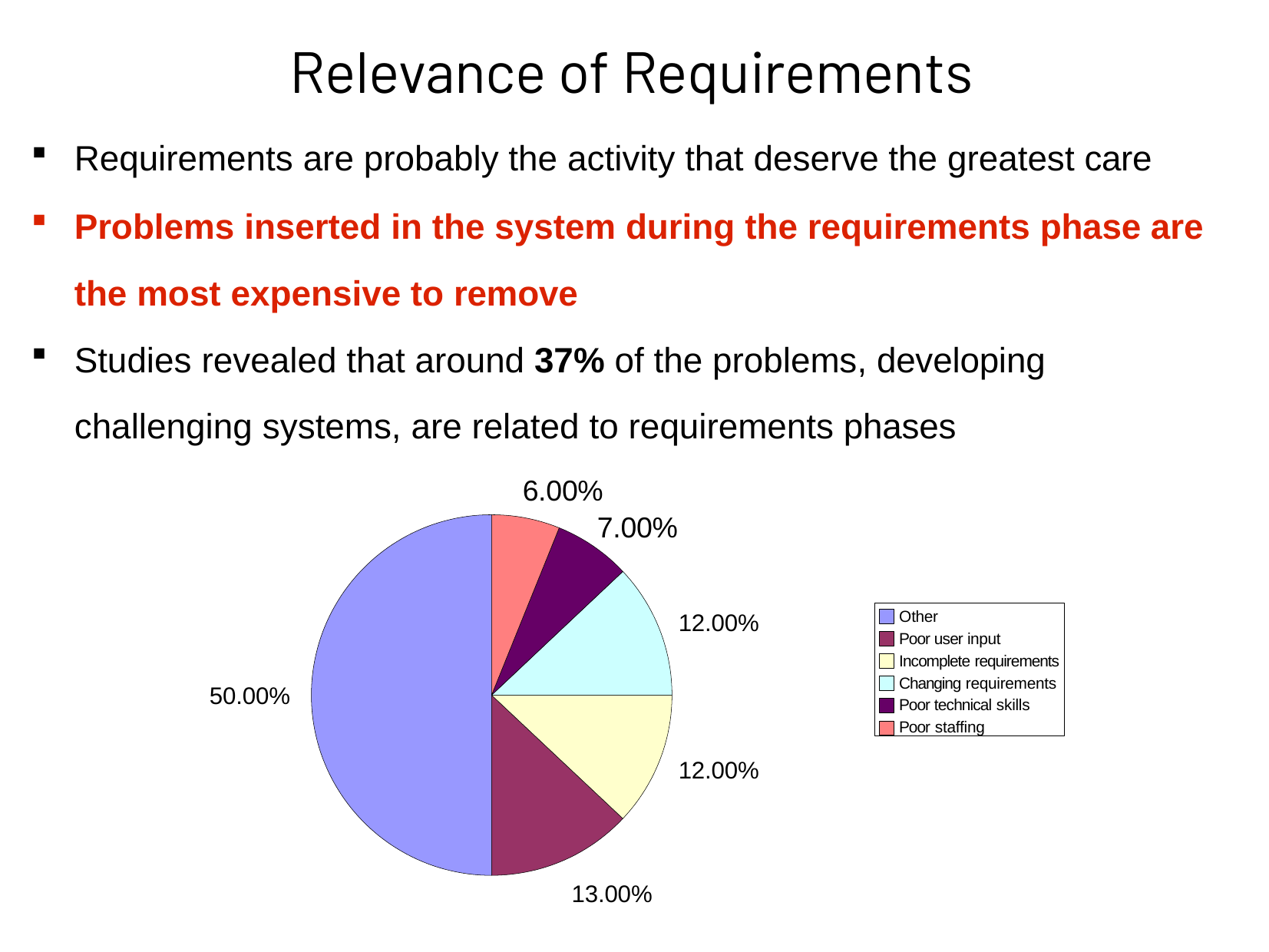

# Relevance of Requirements
Requirements are probably the activity that deserve the greatest care
Problems inserted in the system during the requirements phase are the most expensive to remove
Studies revealed that around 37% of the problems, developing challenging systems, are related to requirements phases
6.00%
7.00%

Other
Poor user input Incomplete requirements Changing requirements Poor technical skills Poor staffing
12.00%

50.00%

12.00%
13.00%